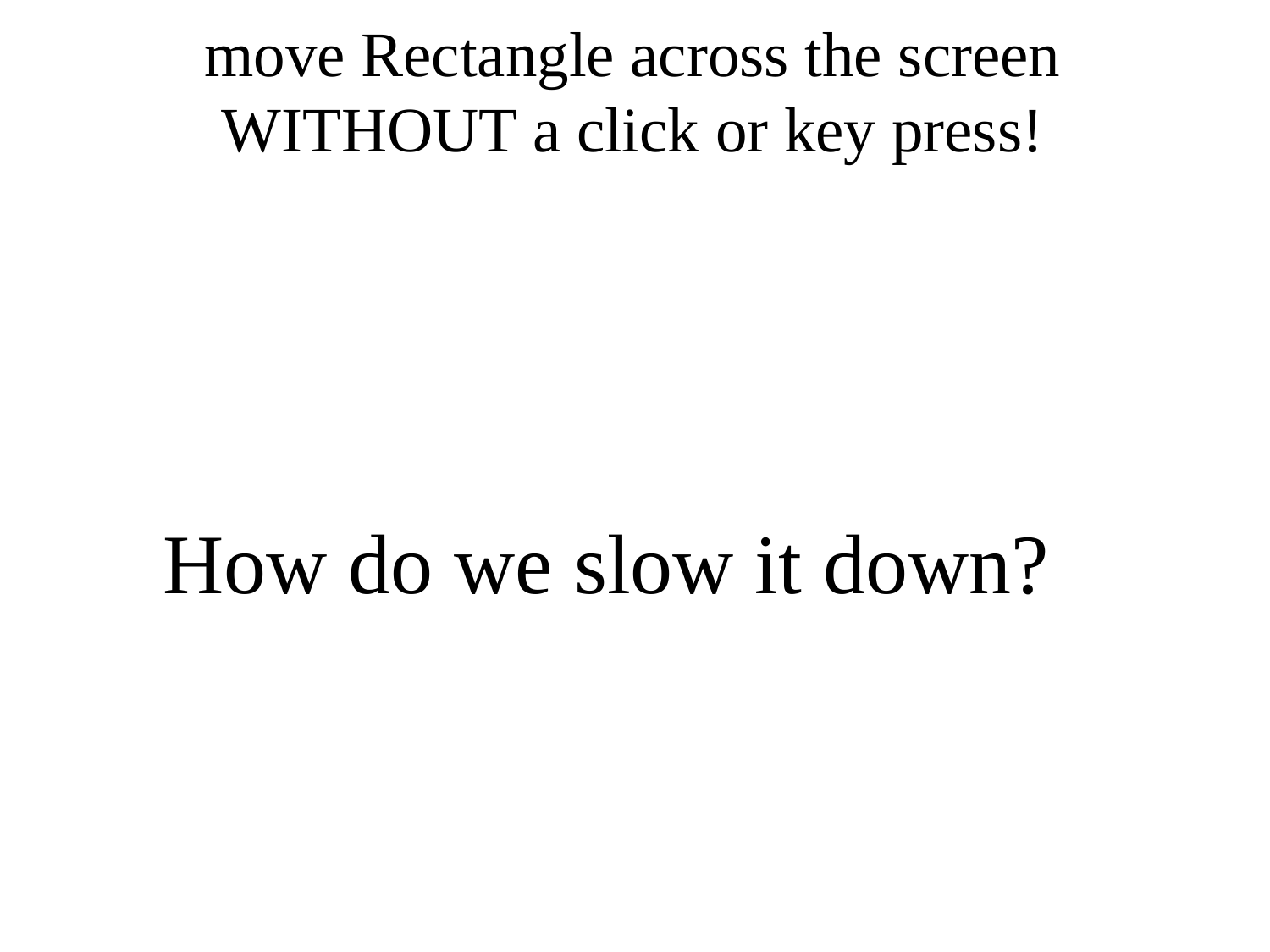

move Rectangle across the screen
WITHOUT a click or key press!
How do we slow it down?